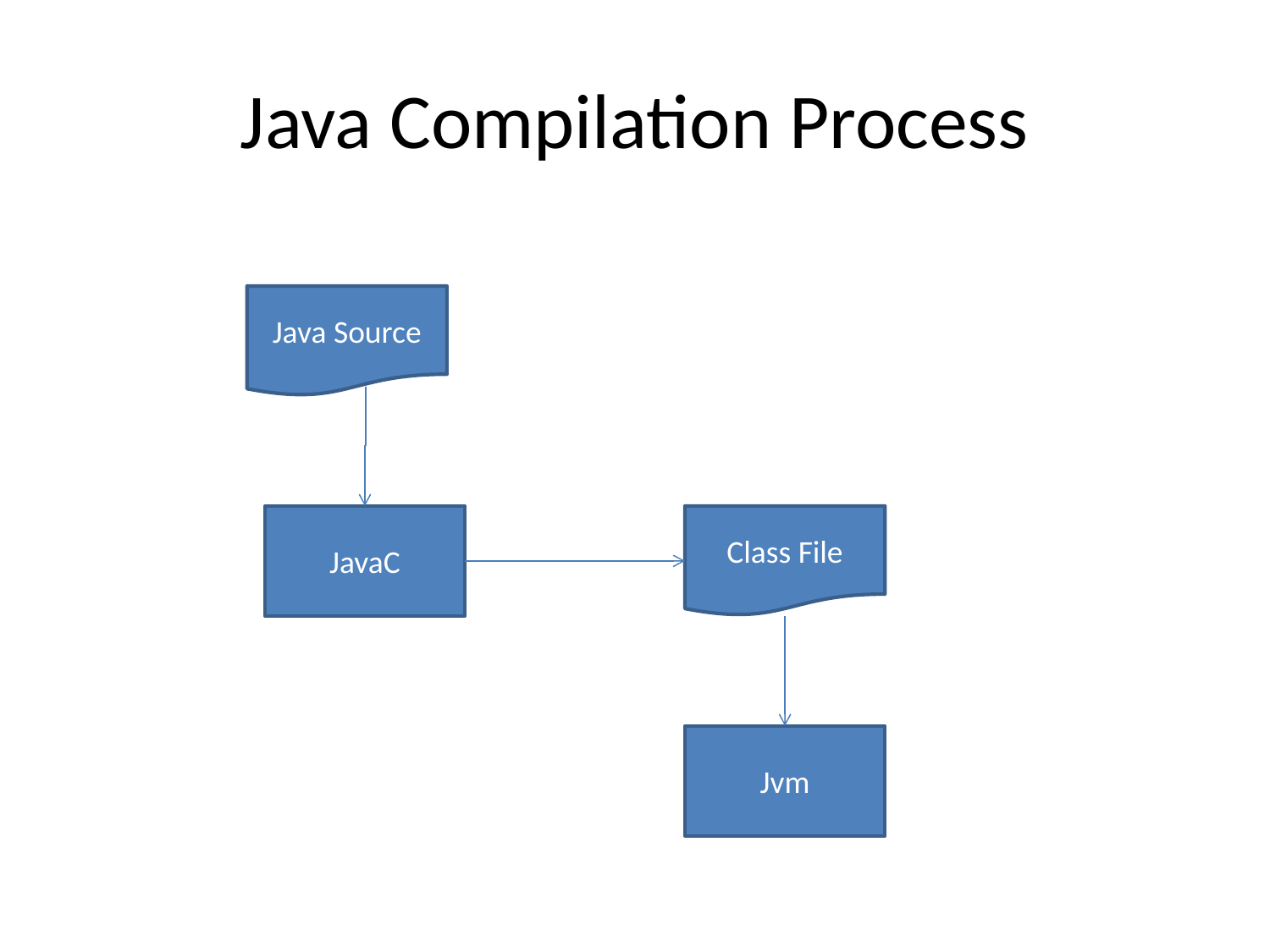

# Java Compilation Process
Java Source
JavaC
Class File
Jvm